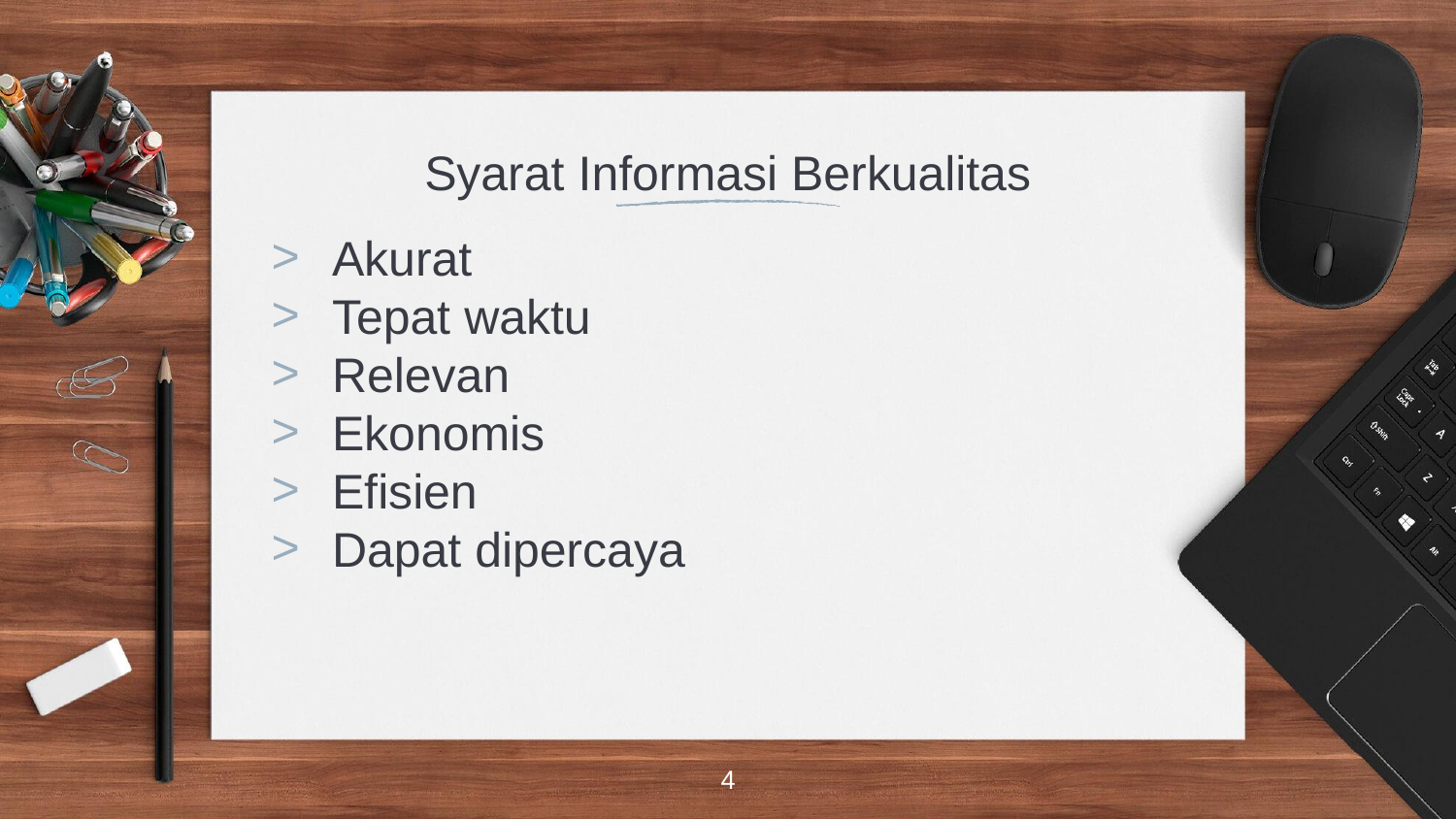

# Syarat Informasi Berkualitas
Akurat
Tepat waktu
Relevan
Ekonomis
Efisien
Dapat dipercaya
4